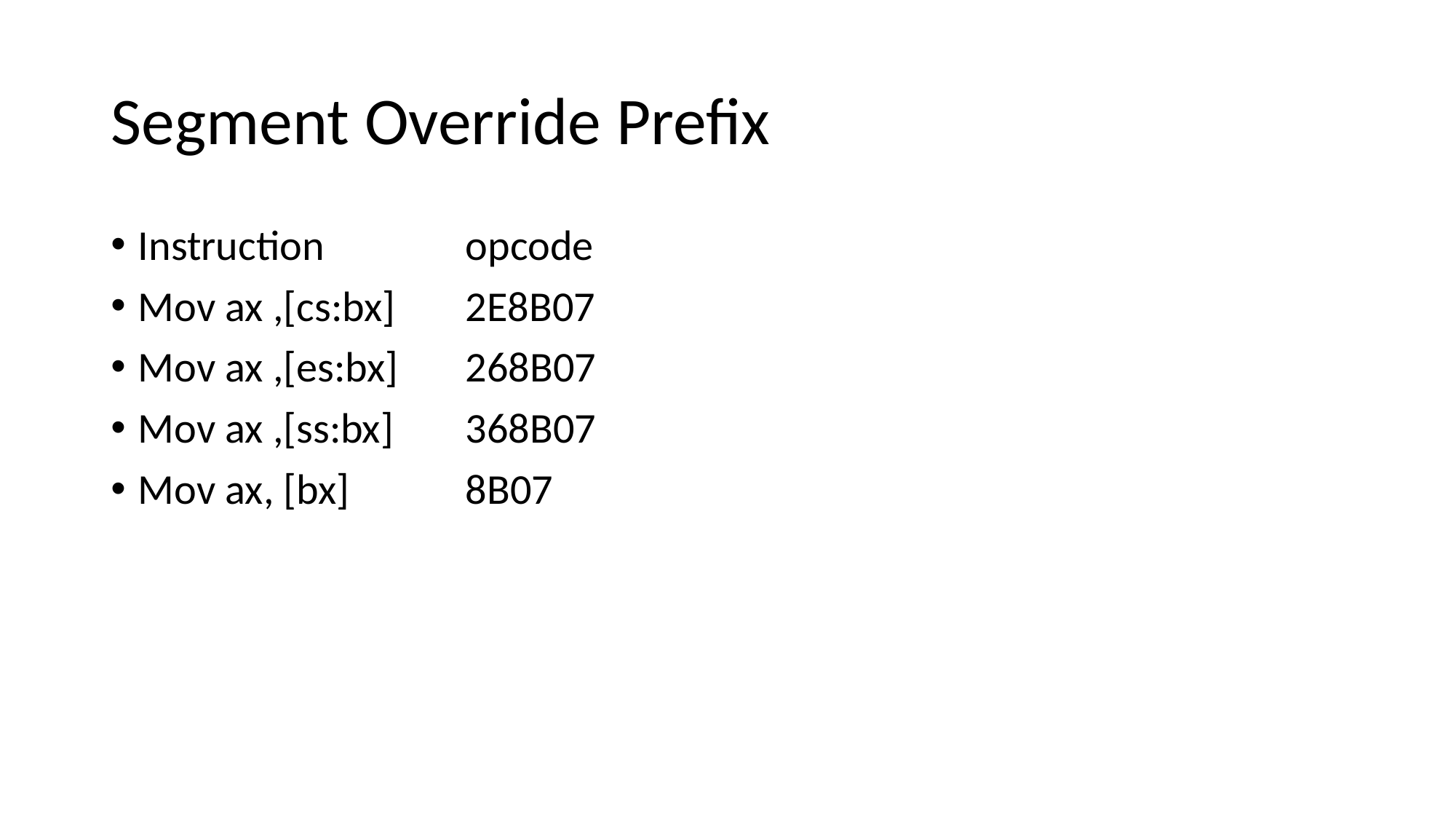

# Segment Override Prefix
Instruction		opcode
Mov ax ,[cs:bx] 	2E8B07
Mov ax ,[es:bx] 	268B07
Mov ax ,[ss:bx] 	368B07
Mov ax, [bx] 	8B07